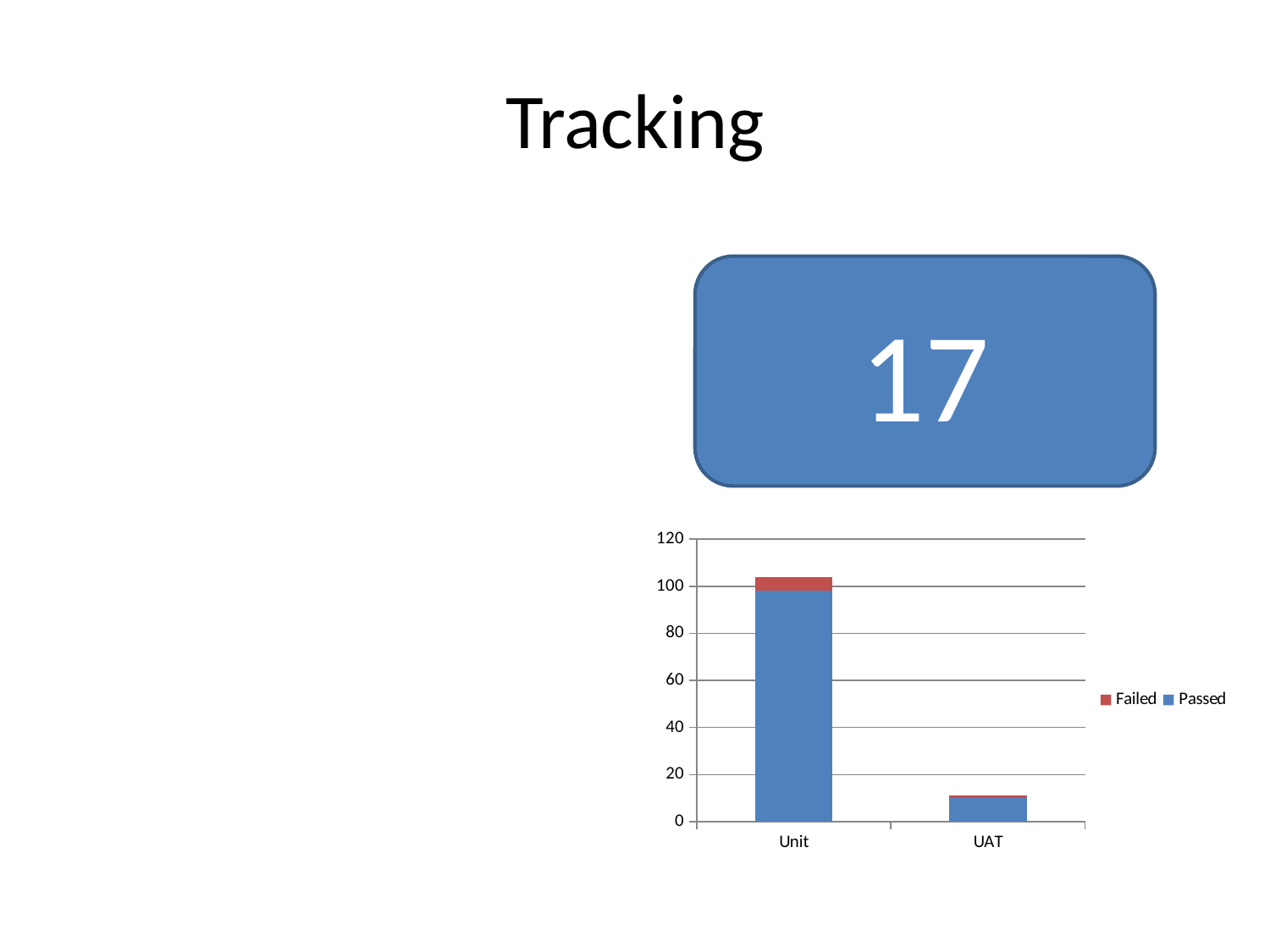

# Tracking
17

### Chart

| Category |  |  |
|---|---|---|
| Unit | 98.0 | 6.0 |
| UAT | 10.0 | 1.0 |